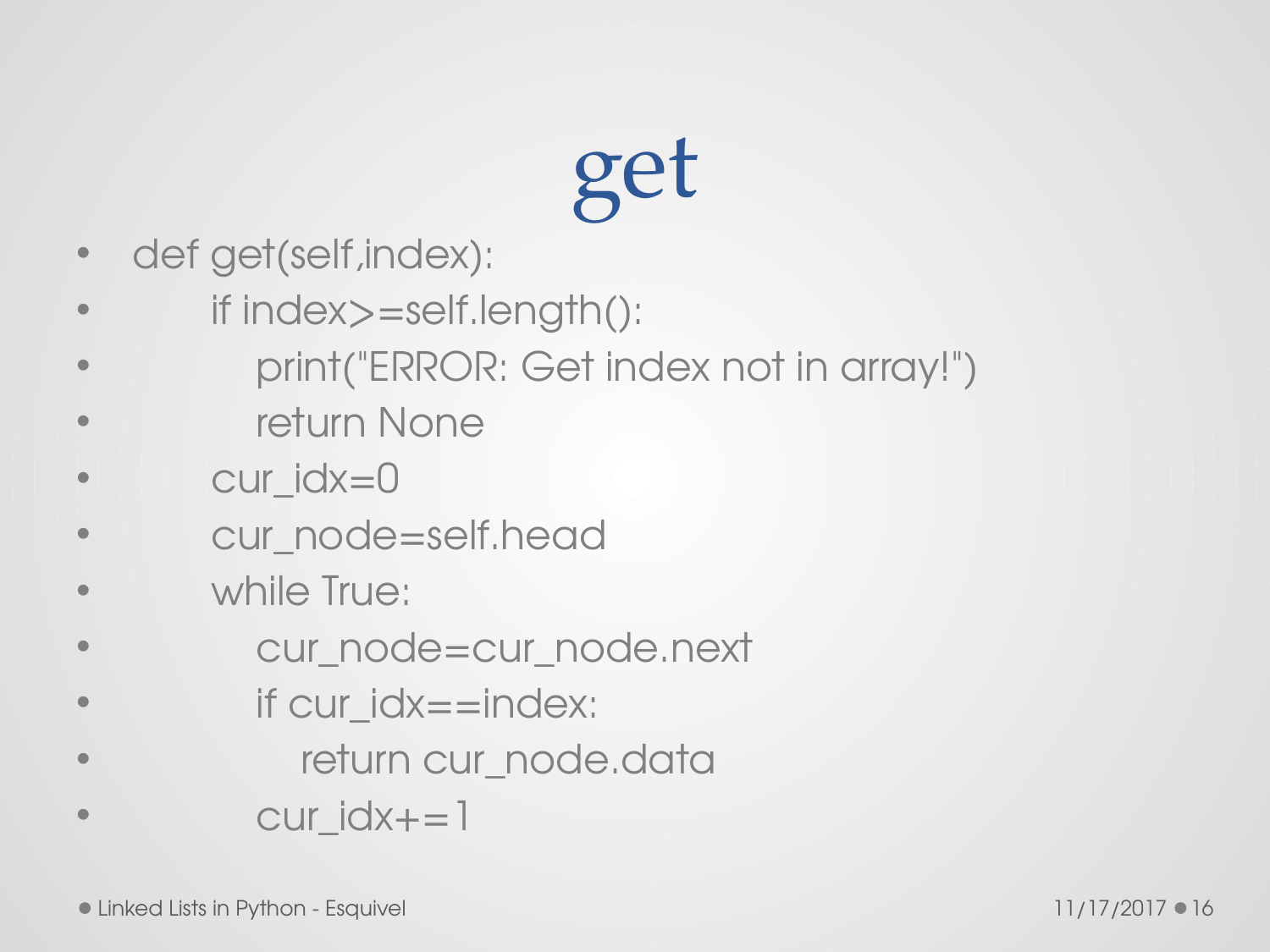

# get
 def get(self,index):
        if index>=self.length():
            print("ERROR: Get index not in array!")
            return None
        cur_idx=0
        cur_node=self.head
        while True:
            cur_node=cur_node.next
            if cur_idx==index:
                return cur_node.data
            cur_idx+=1
Linked Lists in Python - Esquivel
11/17/2017
16